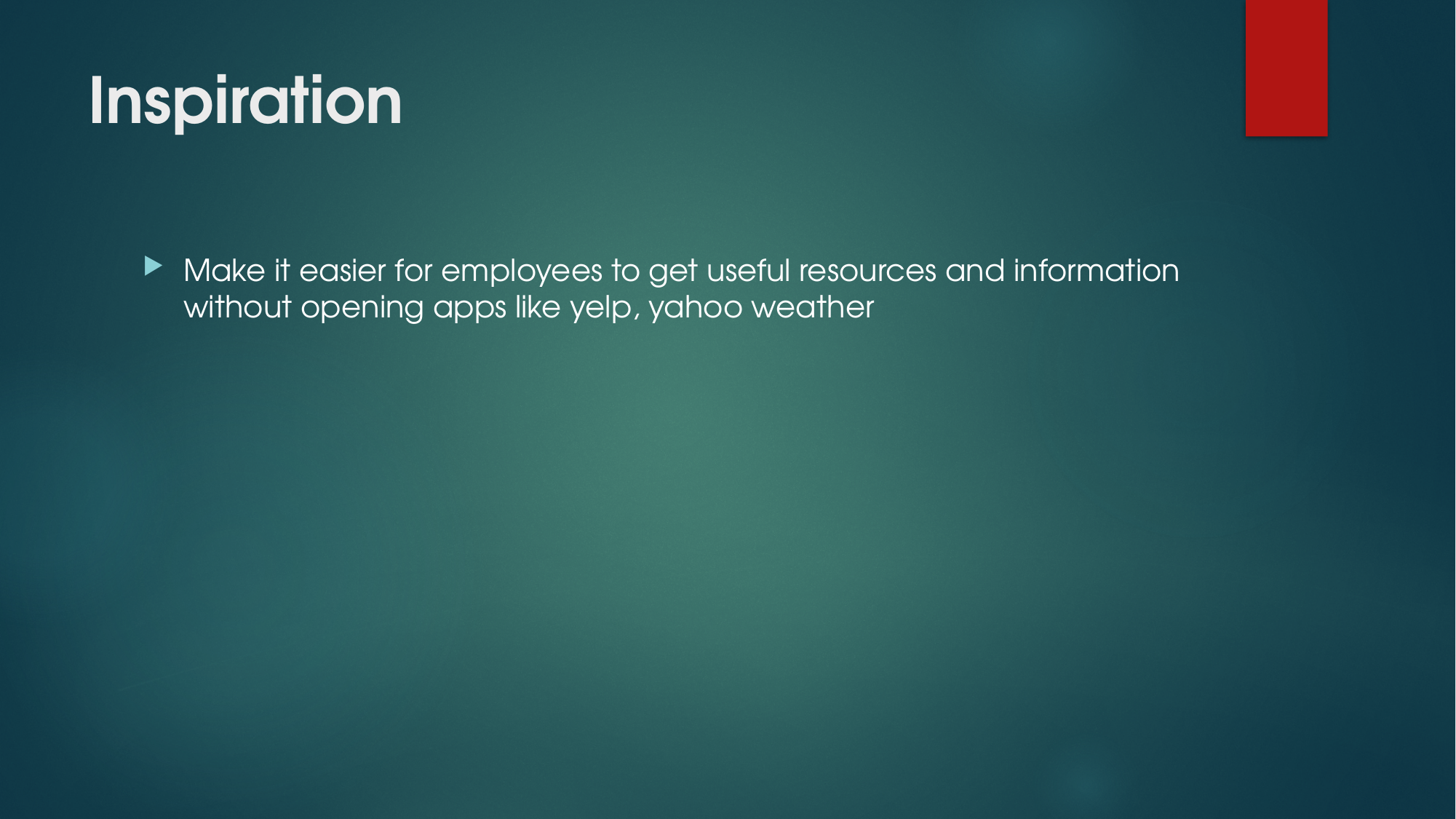

# Inspiration
Make it easier for employees to get useful resources and information without opening apps like yelp, yahoo weather